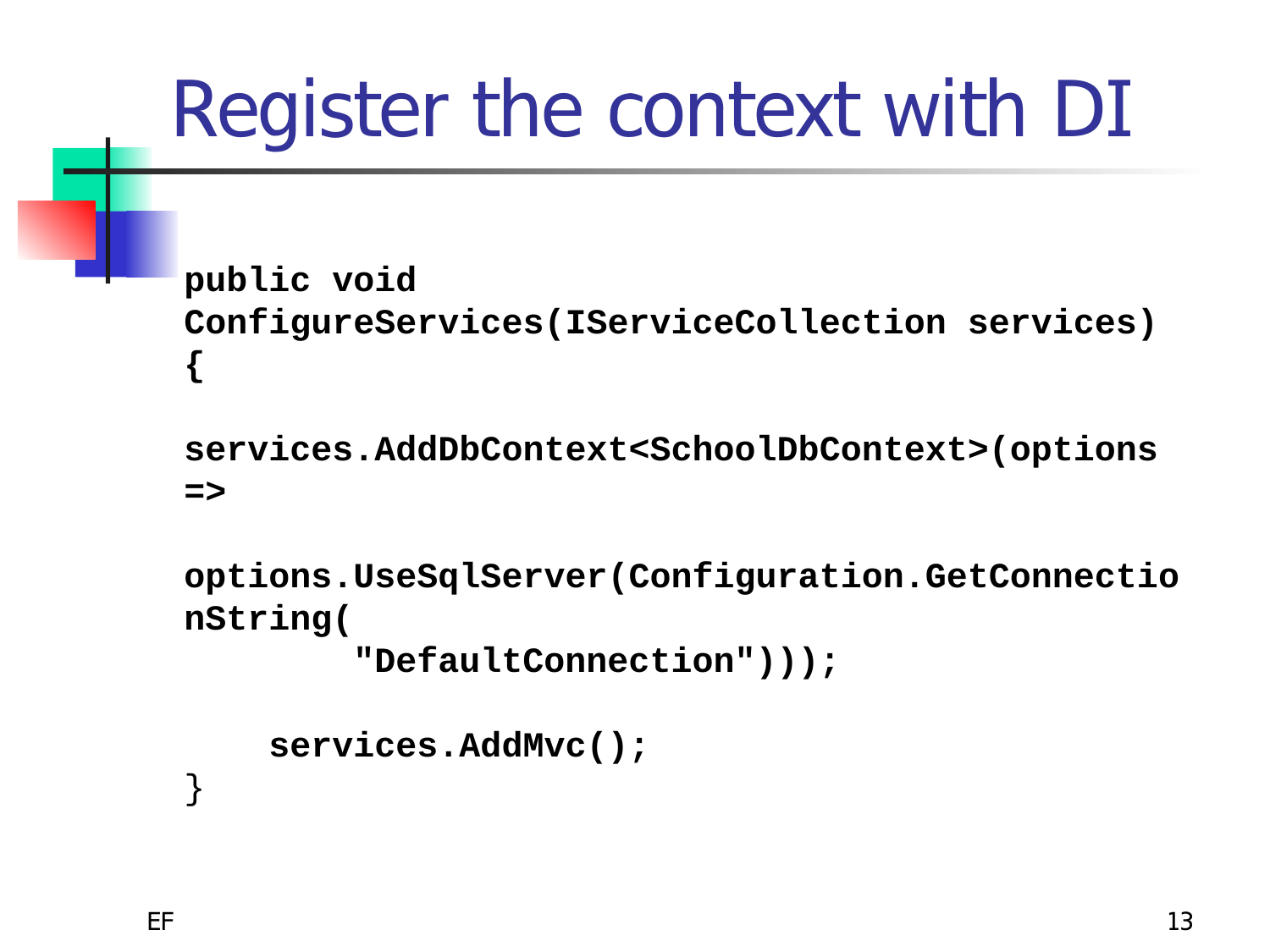

# Register the context with DI
public void ConfigureServices(IServiceCollection services)
{
    services.AddDbContext<SchoolDbContext>(options =>
        options.UseSqlServer(Configuration.GetConnectionString(
        "DefaultConnection")));
    services.AddMvc();
}

EF
13